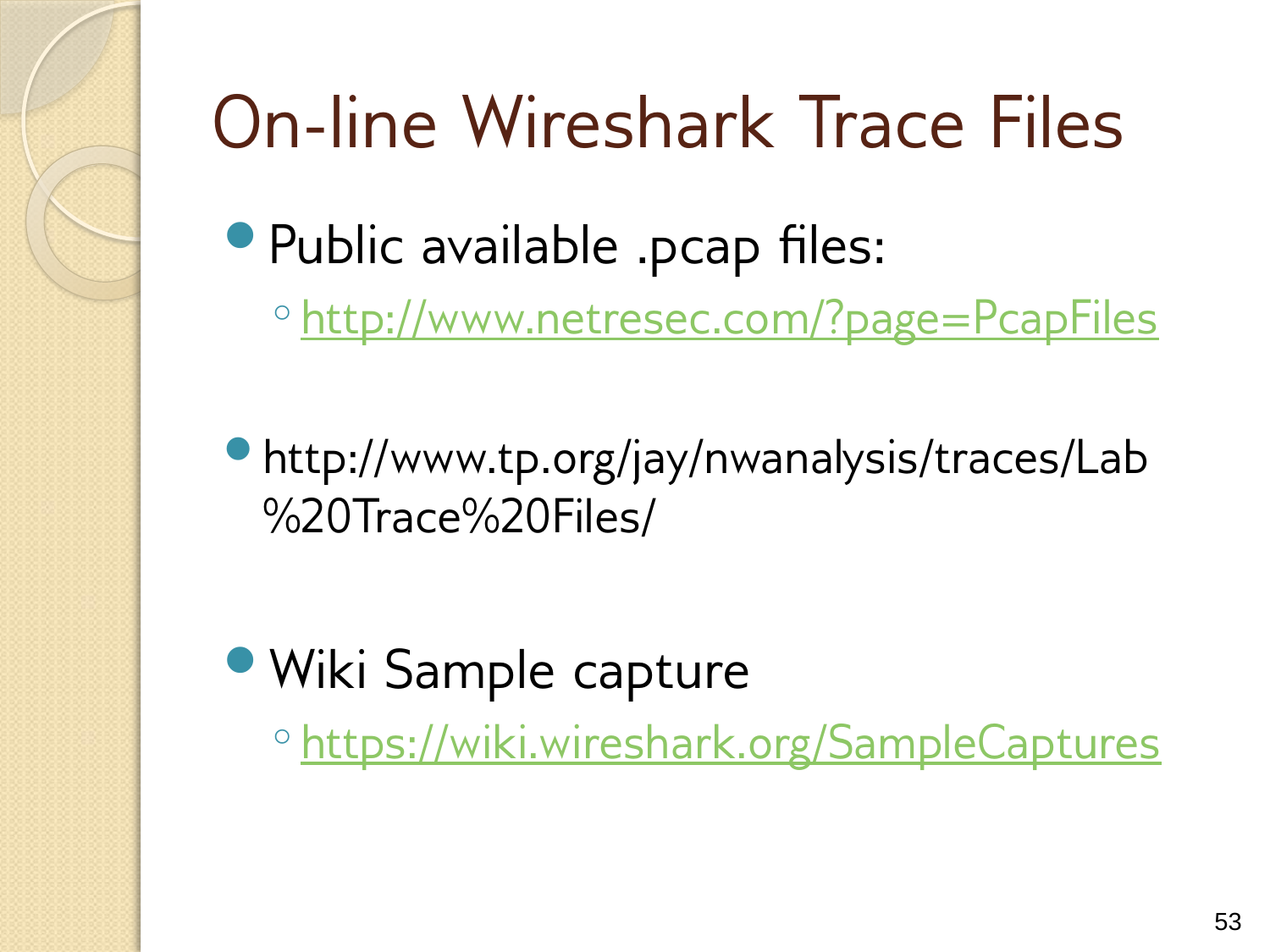

# On-line Wireshark Trace Files
Public available .pcap files:
http://www.netresec.com/?page=PcapFiles

http://www.tp.org/jay/nwanalysis/traces/Lab%20Trace%20Files/

Wiki Sample capture
https://wiki.wireshark.org/SampleCaptures

53